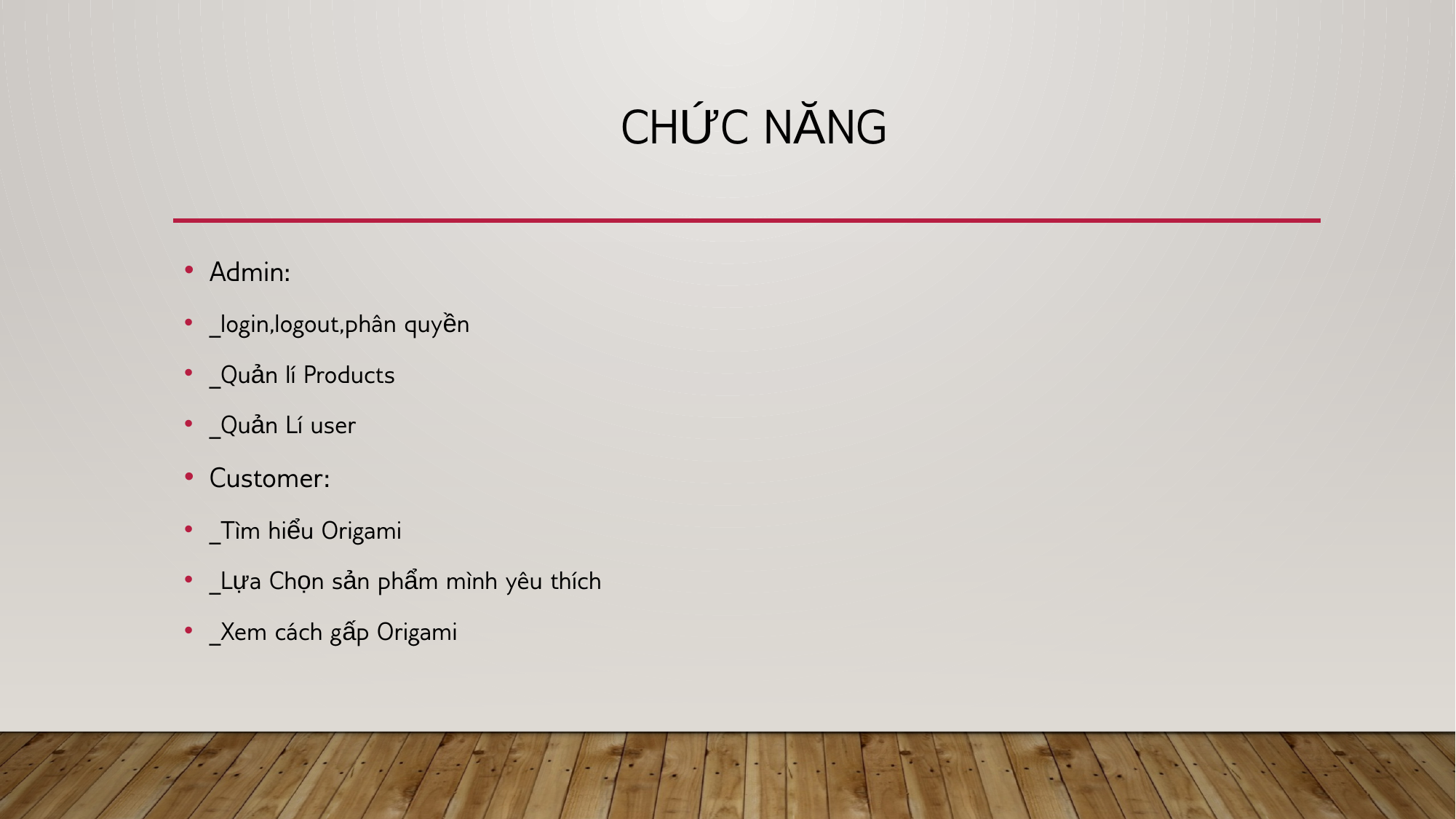

# Chức Năng
Admin:
_login,logout,phân quyền
_Quản lí Products
_Quản Lí user
Customer:
_Tìm hiểu Origami
_Lựa Chọn sản phẩm mình yêu thích
_Xem cách gấp Origami